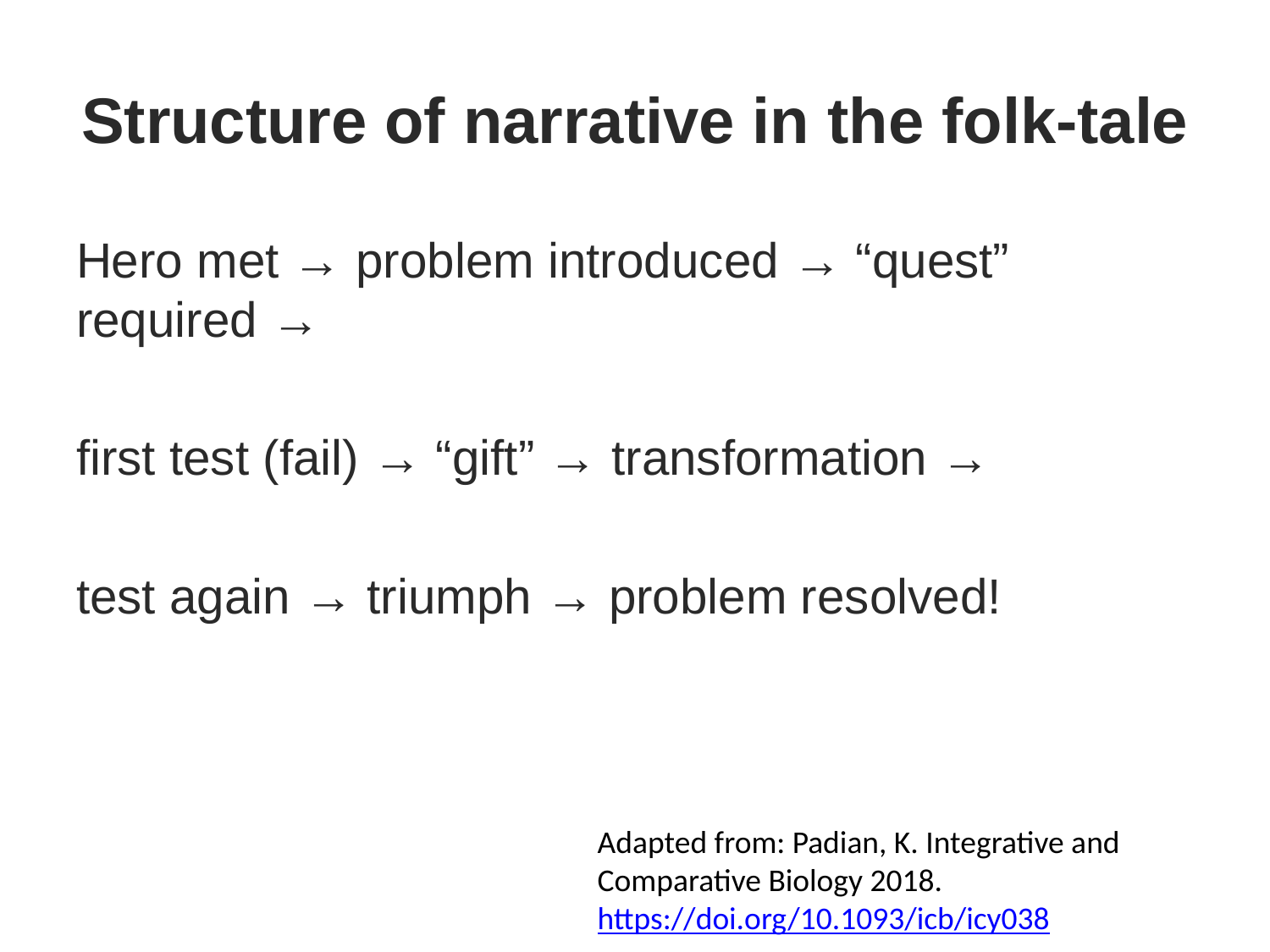

# Structure of narrative in the folk-tale
Hero met → problem introduced → “quest” required →

first test (fail) → “gift” → transformation →

test again → triumph → problem resolved!

Adapted from: Padian, K. Integrative and Comparative Biology 2018. https://doi.org/10.1093/icb/icy038